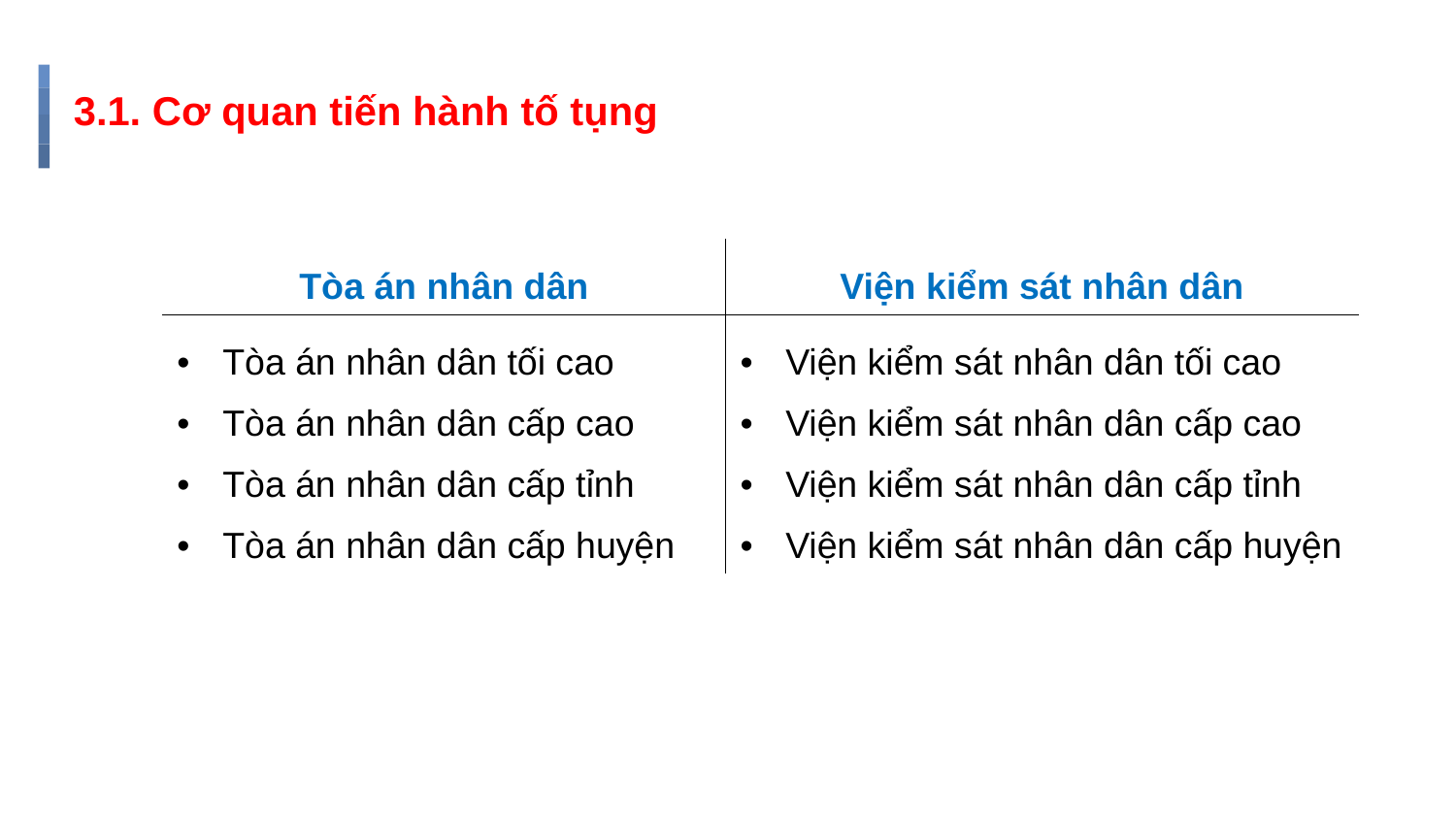

# 3.1. Cơ quan tiến hành tố tụng
| Tòa án nhân dân | Viện kiểm sát nhân dân |
| --- | --- |
| Tòa án nhân dân tối cao Tòa án nhân dân cấp cao Tòa án nhân dân cấp tỉnh Tòa án nhân dân cấp huyện | Viện kiểm sát nhân dân tối cao Viện kiểm sát nhân dân cấp cao Viện kiểm sát nhân dân cấp tỉnh Viện kiểm sát nhân dân cấp huyện |